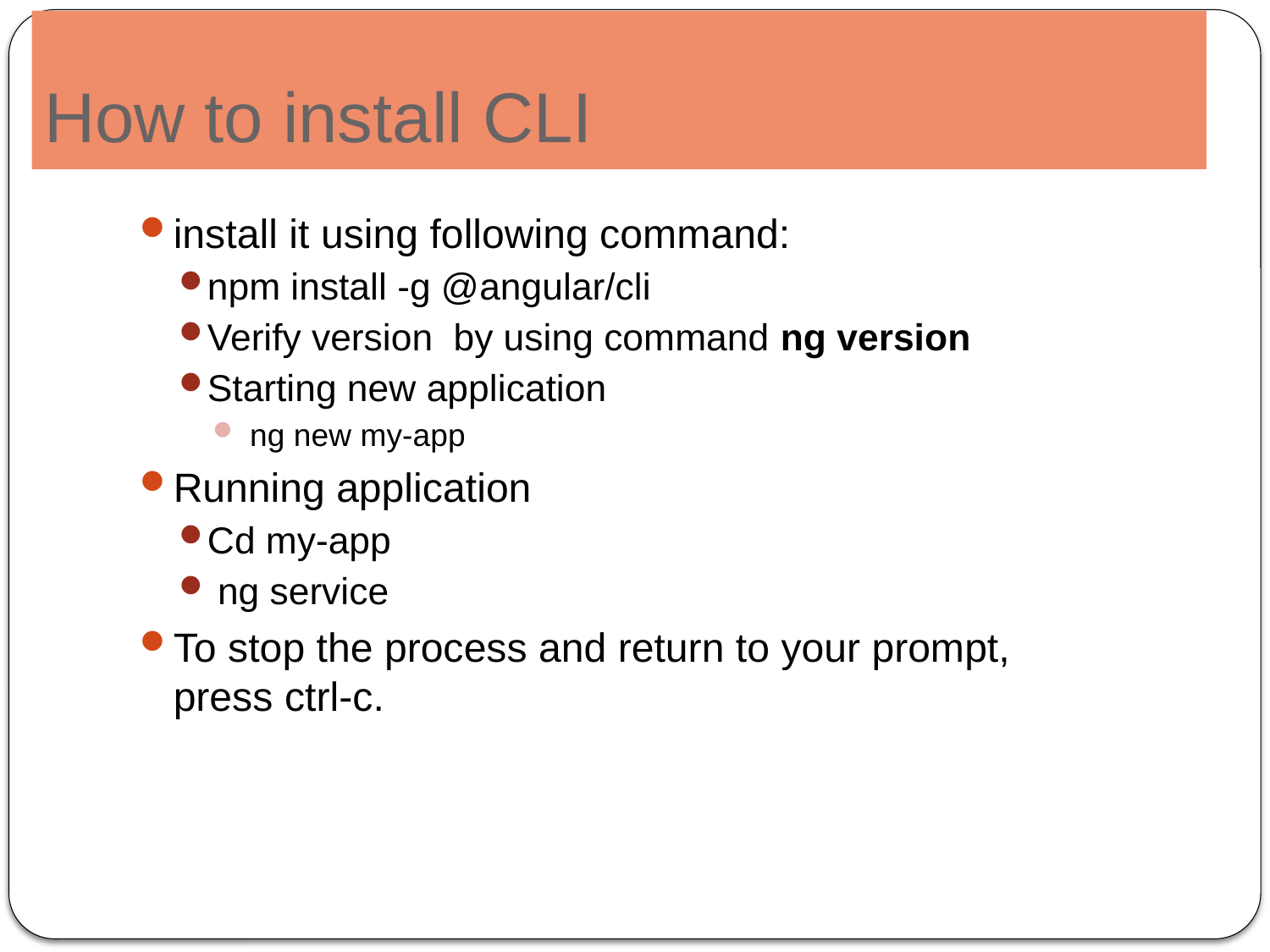

# How to install CLI
install it using following command:
npm install -g @angular/cli
Verify version  by using command ng version
Starting new application
 ng new my-app
Running application
Cd my-app
 ng service
To stop the process and return to your prompt, press ctrl-c.